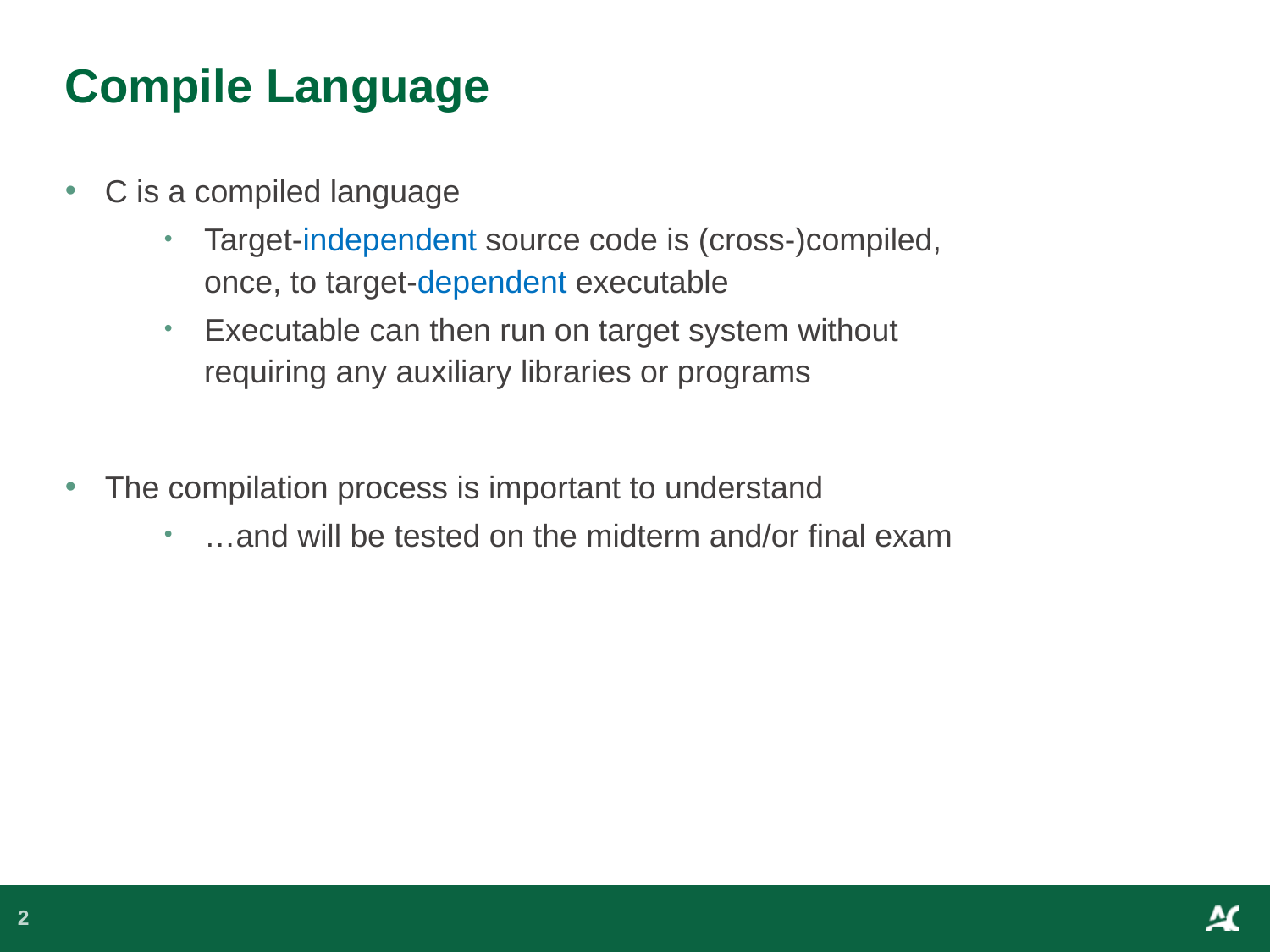

# Compile Language
C is a compiled language
Target-independent source code is (cross-)compiled, once, to target-dependent executable
Executable can then run on target system without requiring any auxiliary libraries or programs

The compilation process is important to understand
…and will be tested on the midterm and/or final exam

2